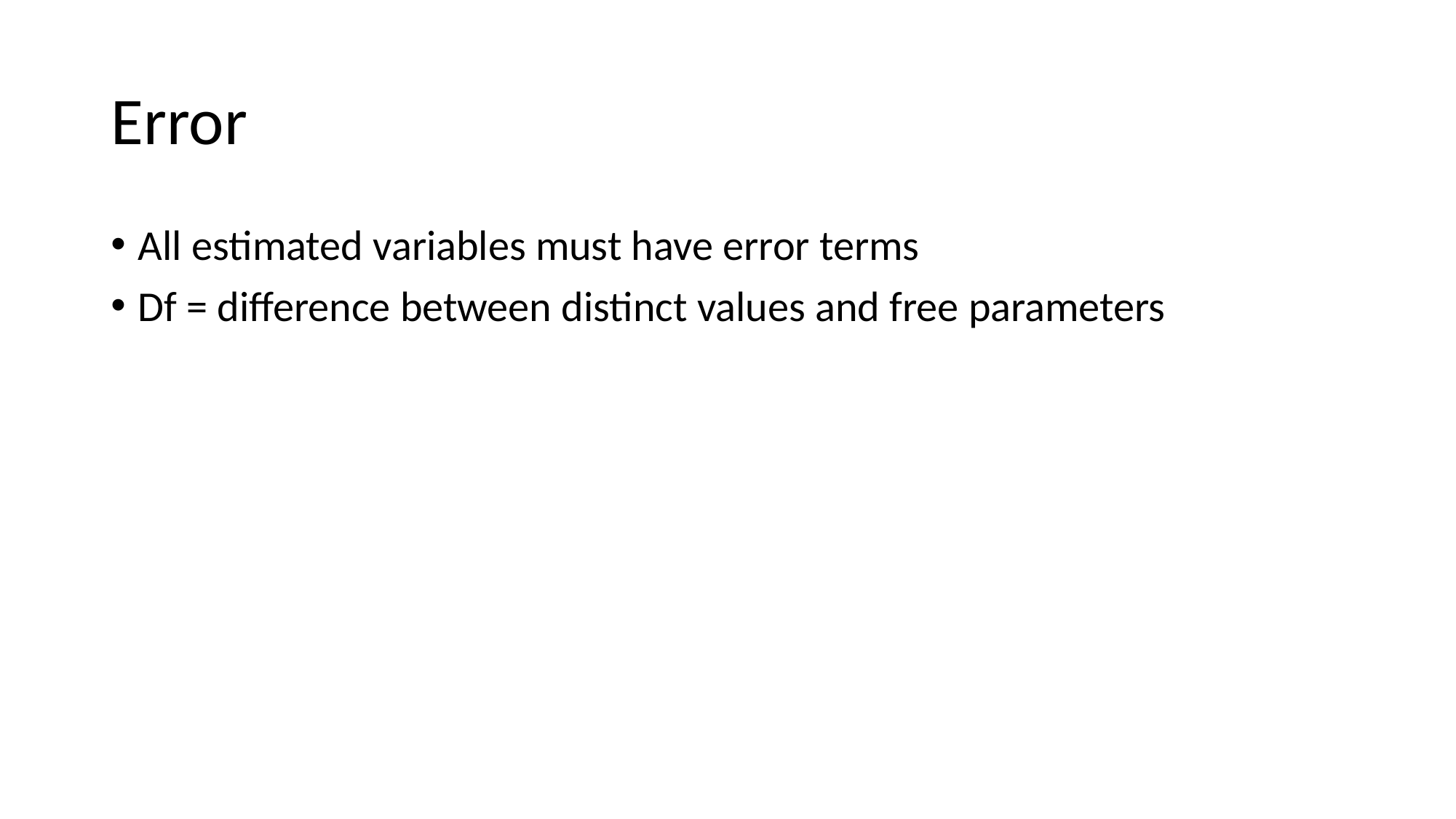

# Error
All estimated variables must have error terms
Df = difference between distinct values and free parameters